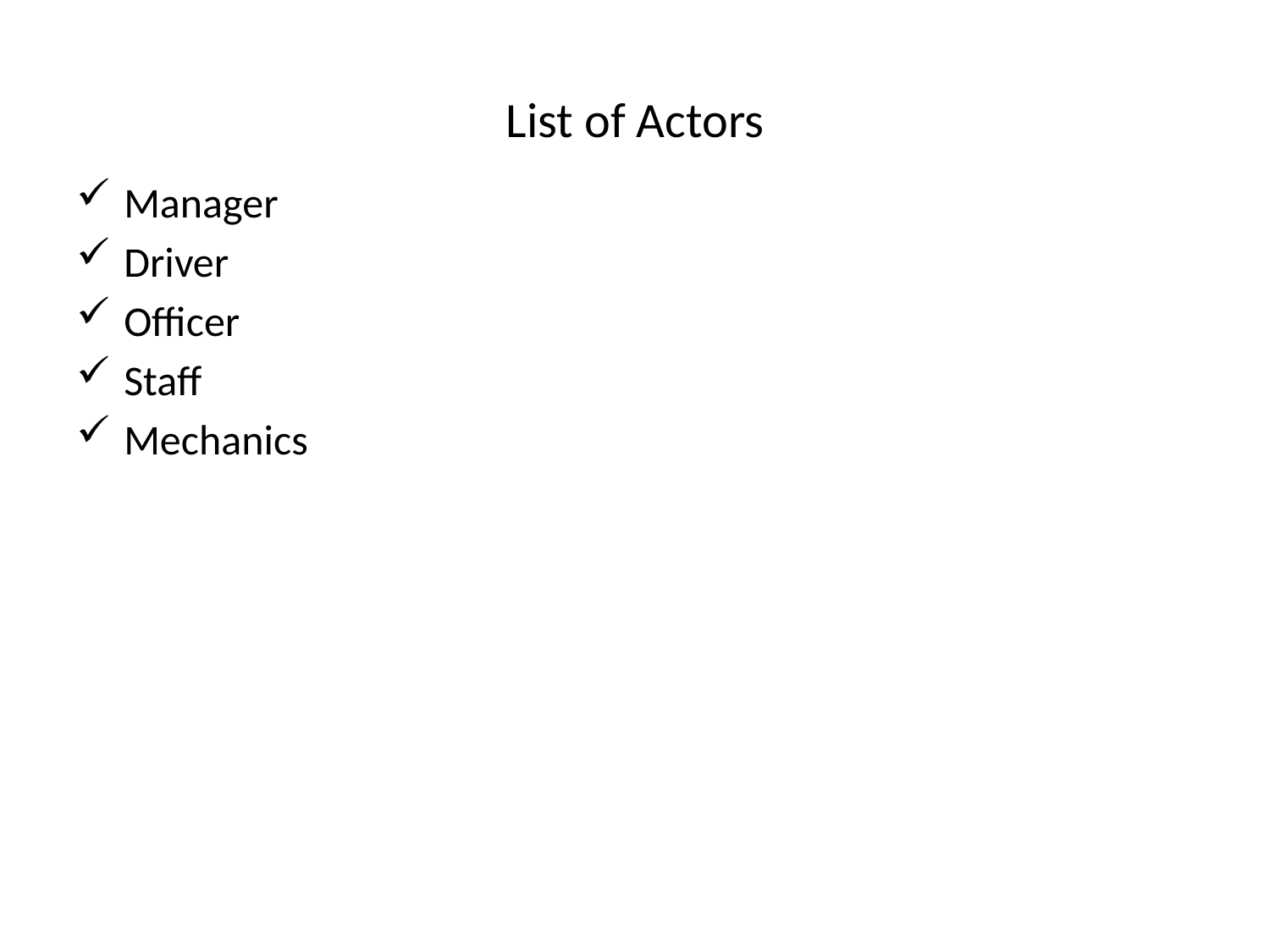

# List of Actors
Manager
Driver
Officer
Staff
Mechanics